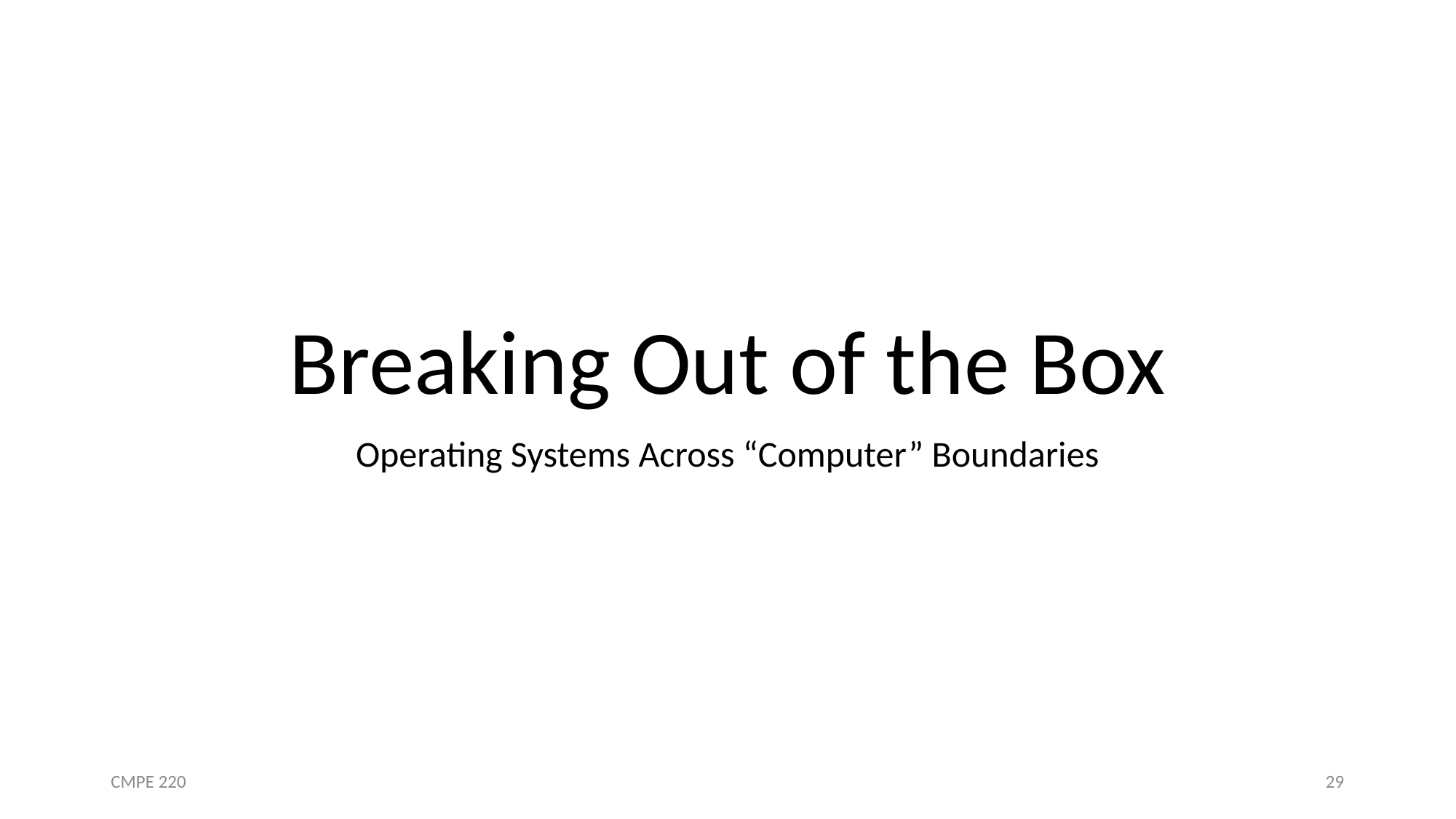

# Breaking Out of the Box
Operating Systems Across “Computer” Boundaries

CMPE 220
29